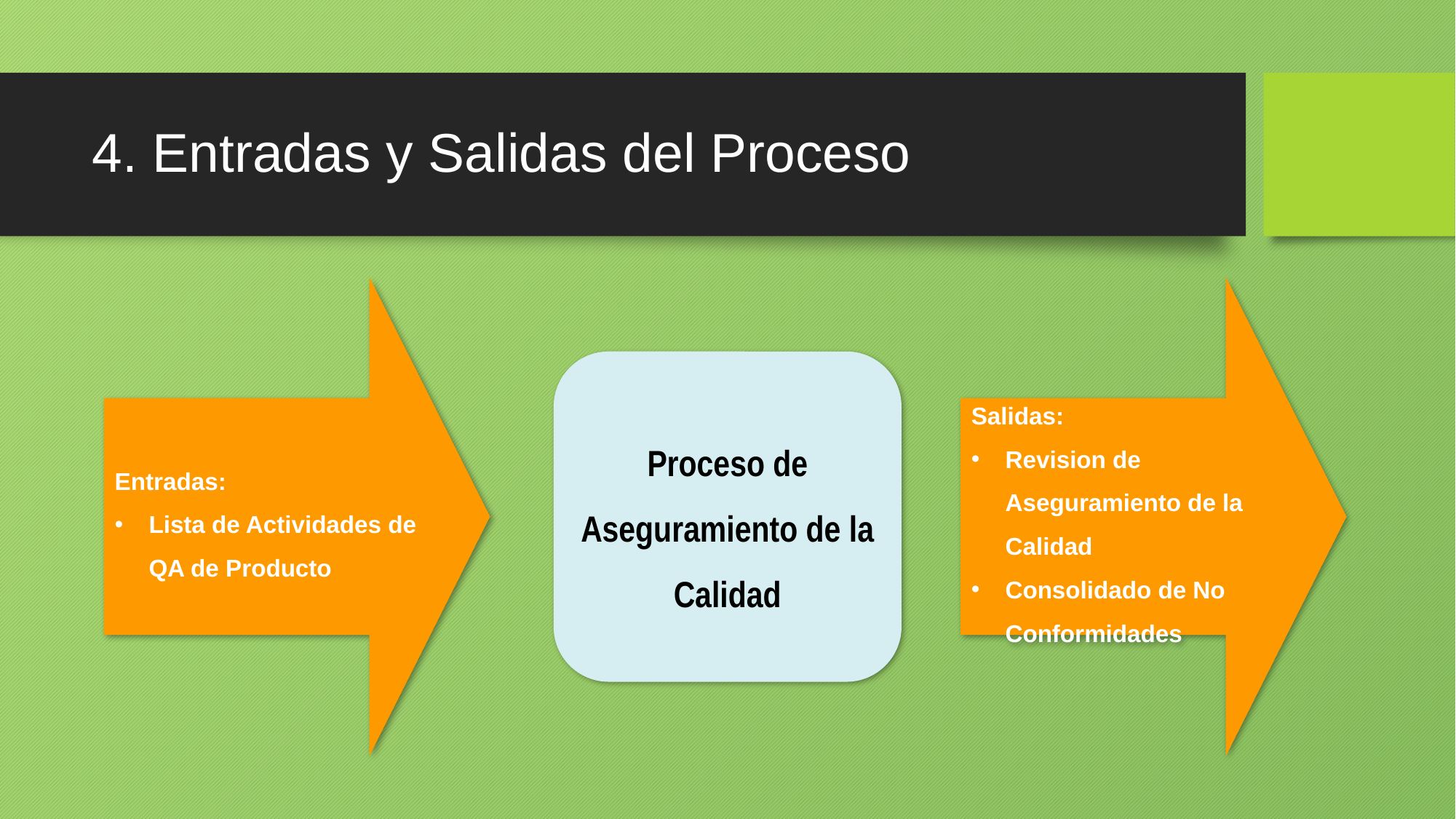

# 4. Entradas y Salidas del Proceso
Entradas:
Lista de Actividades de QA de Producto
Salidas:
Revision de Aseguramiento de la Calidad
Consolidado de No Conformidades
Proceso de Aseguramiento de la Calidad